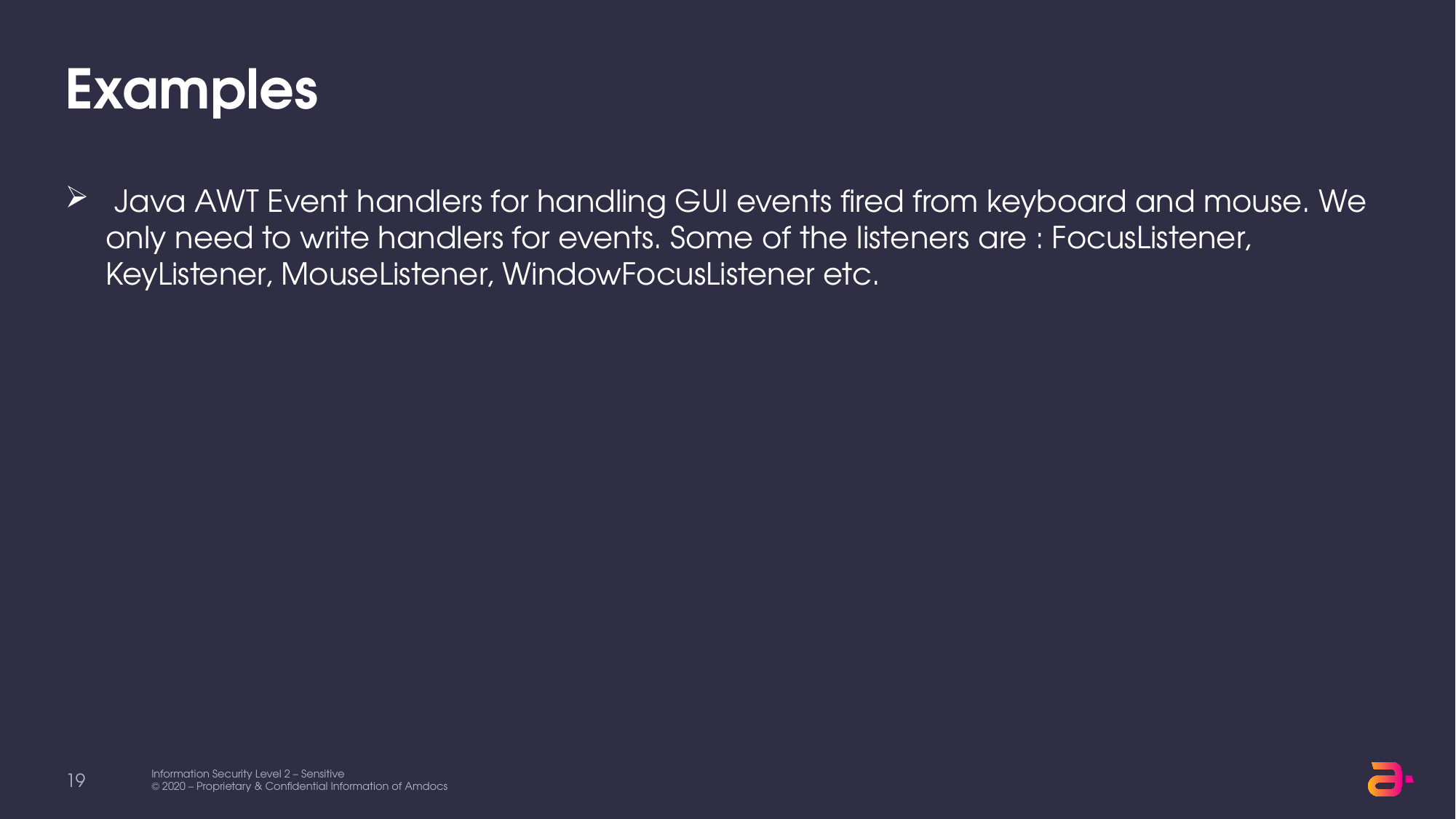

# Examples
 Java AWT Event handlers for handling GUI events fired from keyboard and mouse. We only need to write handlers for events. Some of the listeners are : FocusListener, KeyListener, MouseListener, WindowFocusListener etc.